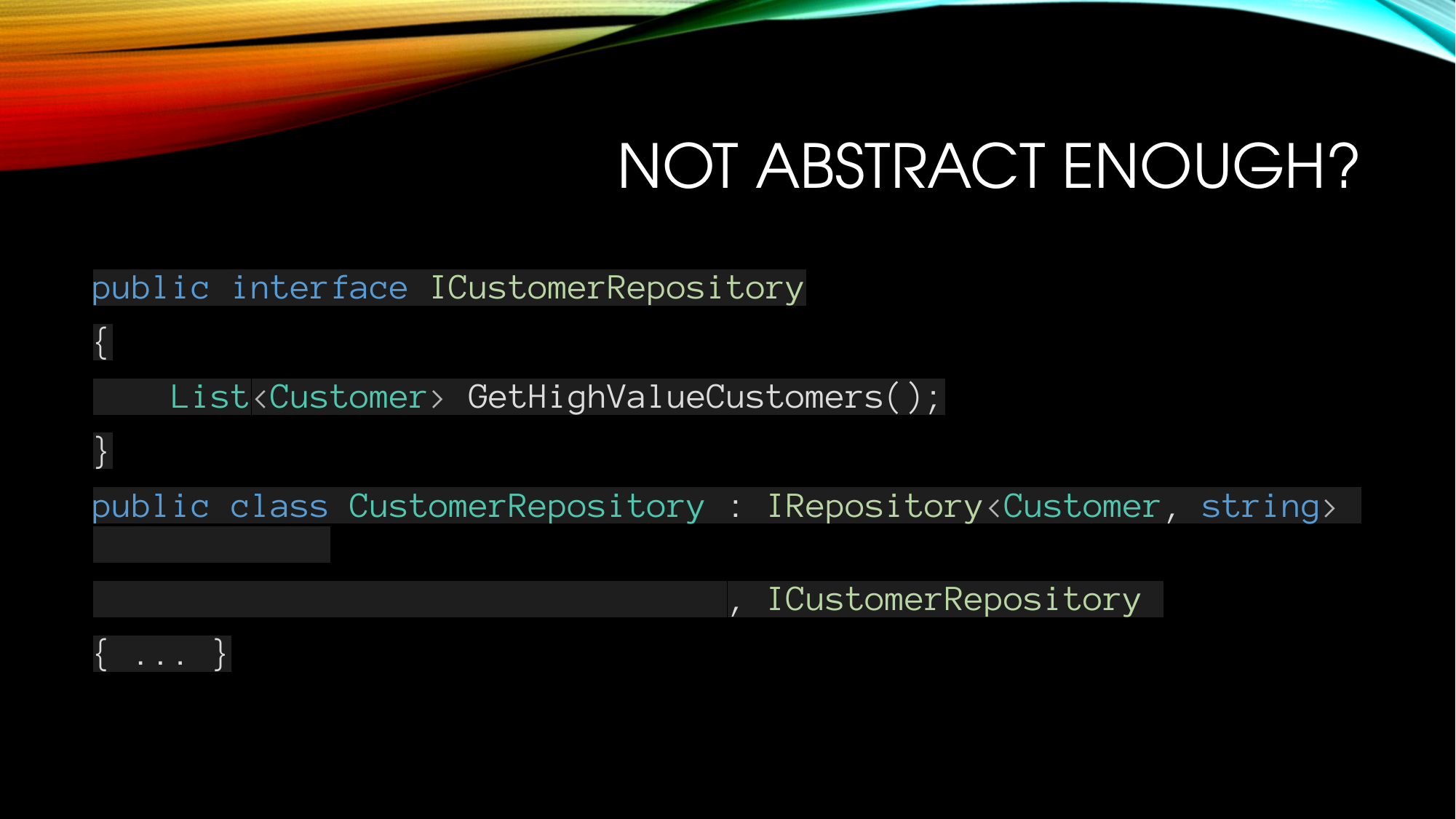

# Not abstract enough?
public interface ICustomerRepository
{
    List<Customer> GetHighValueCustomers();
}
public class CustomerRepository : IRepository<Customer, string>
                                , ICustomerRepository
{ ... }